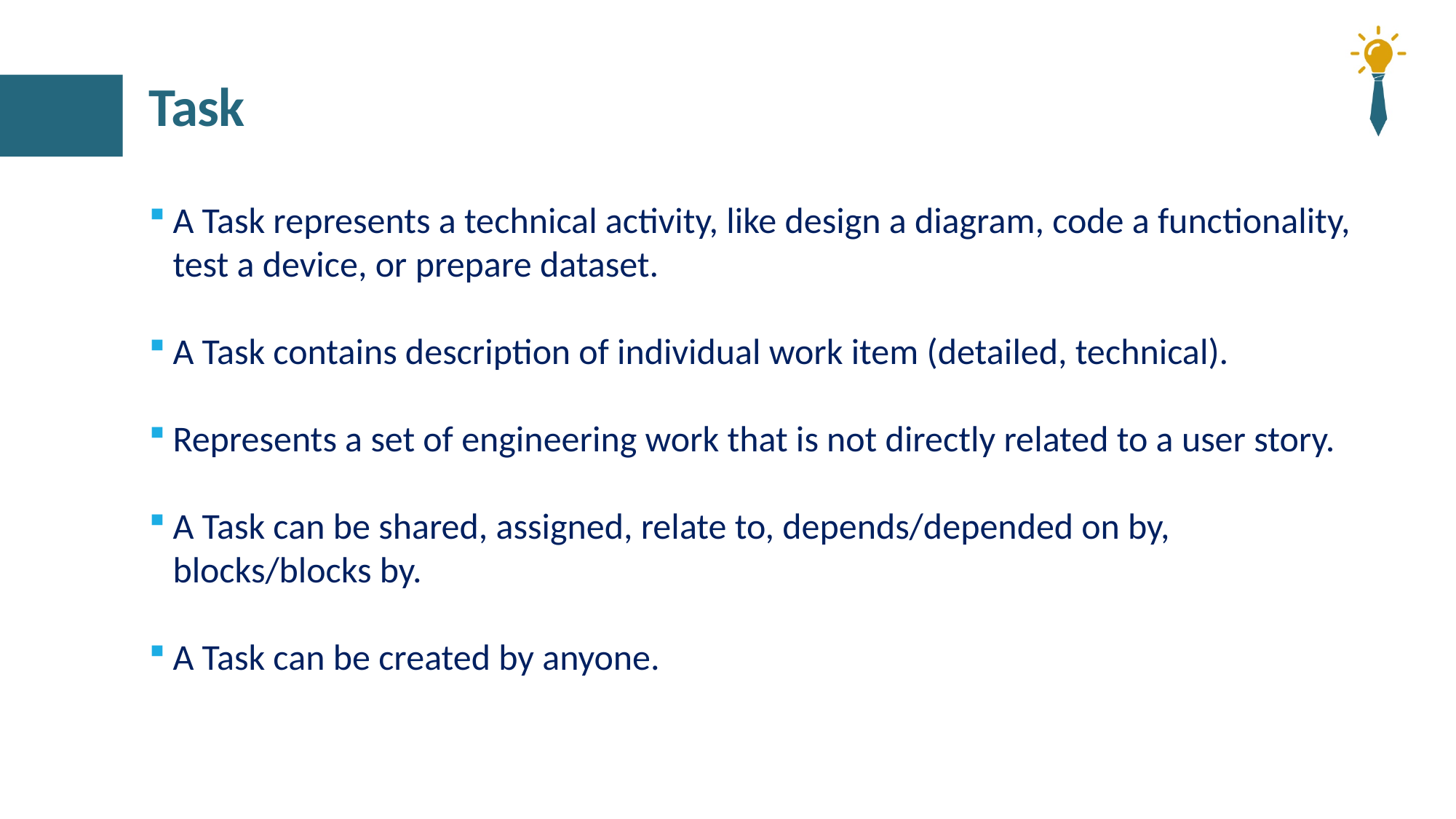

# Task
A Task represents a technical activity, like design a diagram, code a functionality, test a device, or prepare dataset.

A Task contains description of individual work item (detailed, technical).

Represents a set of engineering work that is not directly related to a user story.

A Task can be shared, assigned, relate to, depends/depended on by, blocks/blocks by.

A Task can be created by anyone.